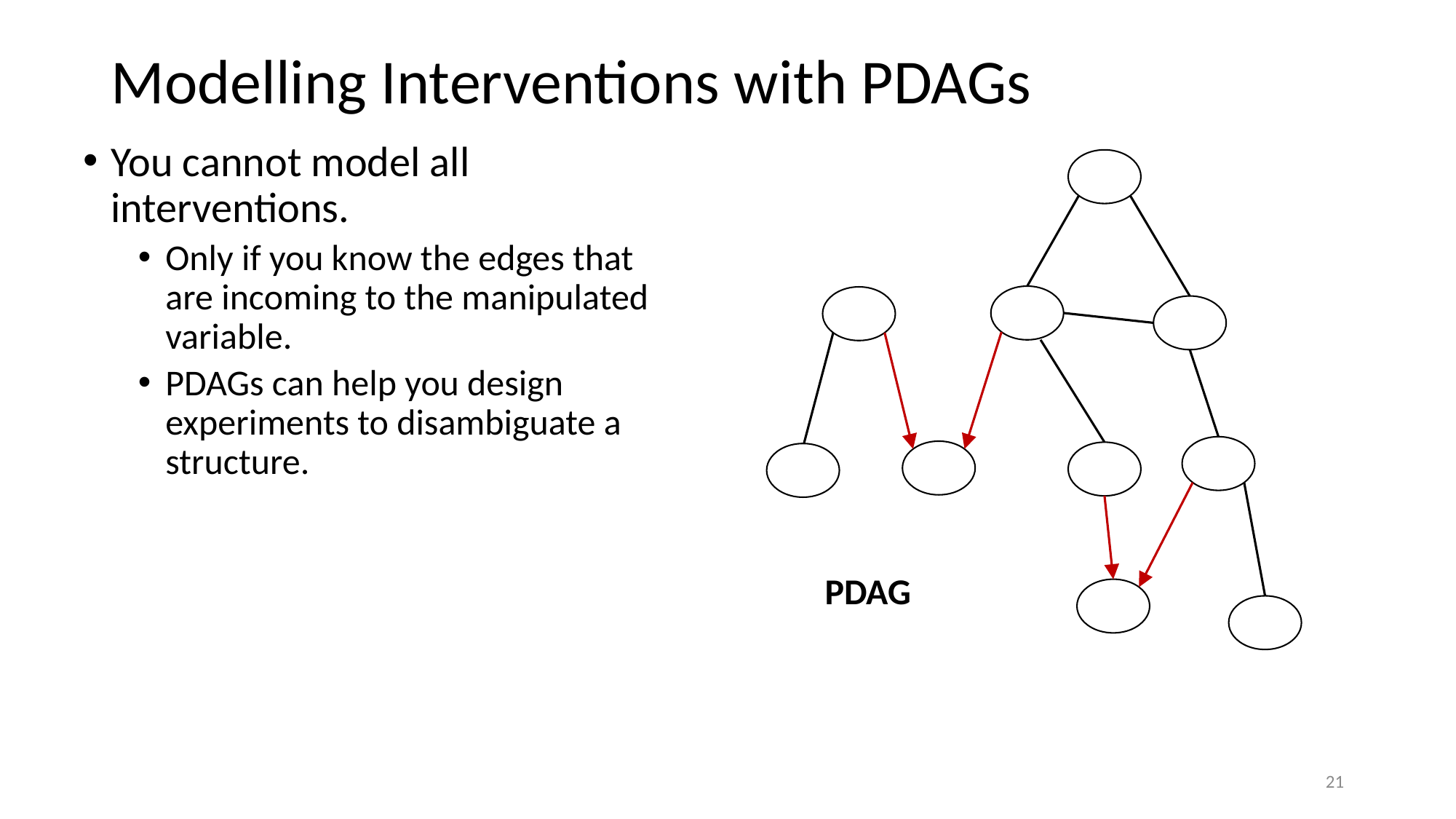

# Modelling Interventions with PDAGs
You cannot model all interventions.
Only if you know the edges that are incoming to the manipulated variable.
PDAGs can help you design experiments to disambiguate a structure.

PDAG

21